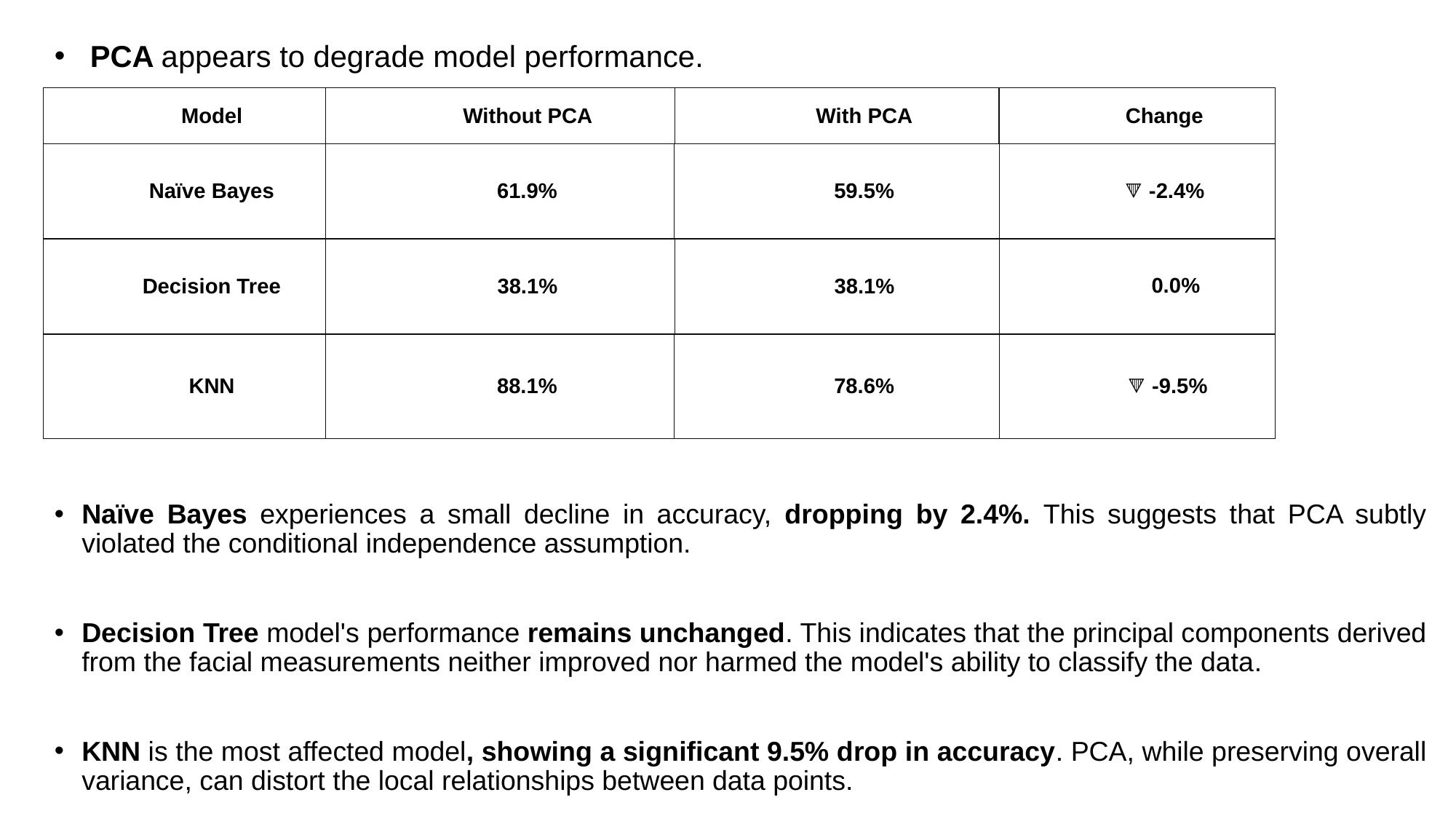

PCA appears to degrade model performance.

Naïve Bayes experiences a small decline in accuracy, dropping by 2.4%. This suggests that PCA subtly violated the conditional independence assumption.

Decision Tree model's performance remains unchanged. This indicates that the principal components derived from the facial measurements neither improved nor harmed the model's ability to classify the data.

KNN is the most affected model, showing a significant 9.5% drop in accuracy. PCA, while preserving overall variance, can distort the local relationships between data points.

| Model | Without PCA | With PCA | Change |
| --- | --- | --- | --- |
| Naïve Bayes | 61.9% | 59.5% | 🔻 -2.4% |
| --- | --- | --- | --- |
| Decision Tree | 38.1% | 38.1% | ⚫ 0.0% |
| --- | --- | --- | --- |
| KNN | 88.1% | 78.6% | 🔻 -9.5% |
| --- | --- | --- | --- |